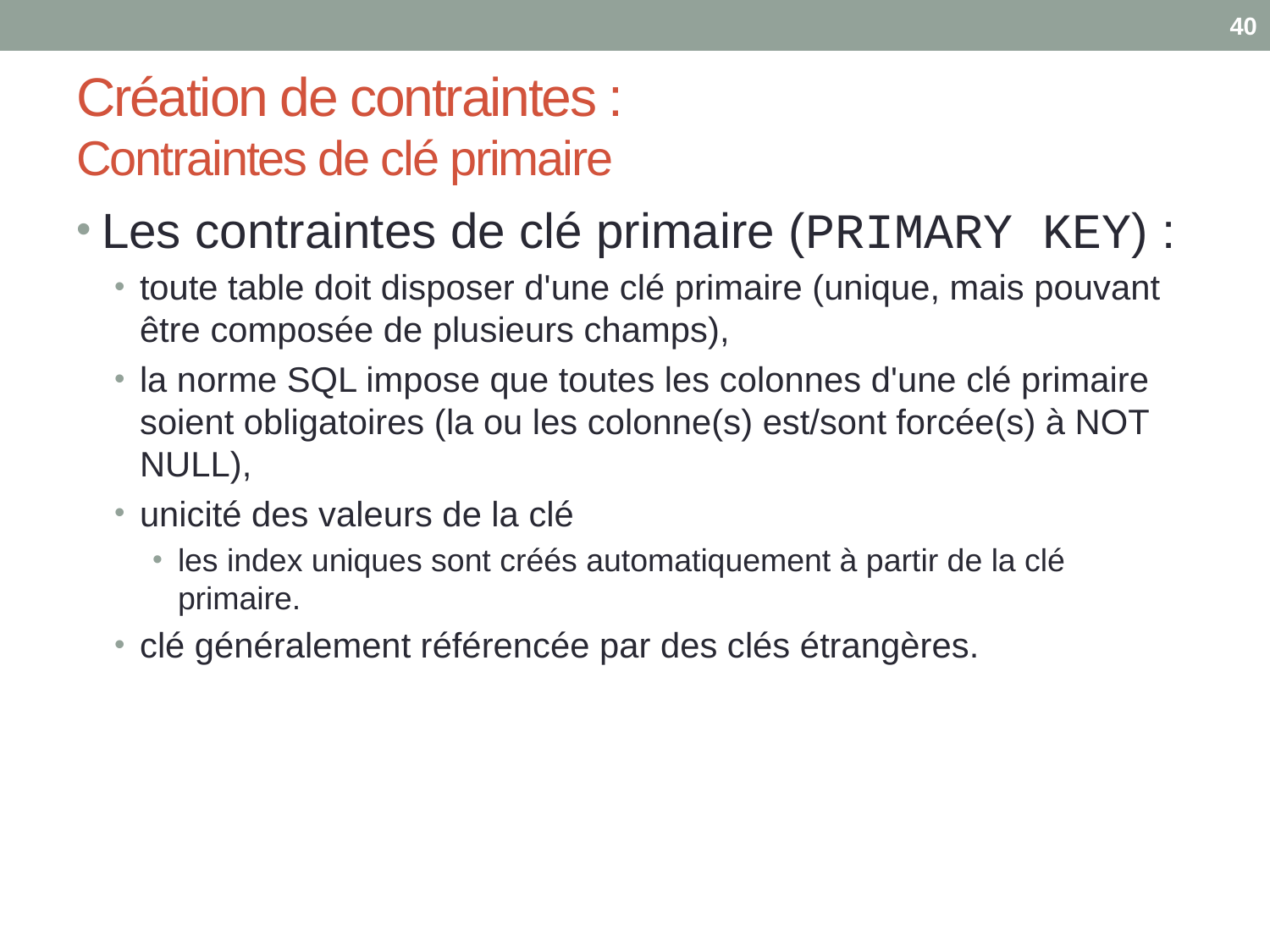

40
# Création de contraintes : Contraintes de clé primaire
Les contraintes de clé primaire (PRIMARY KEY) :
toute table doit disposer d'une clé primaire (unique, mais pouvant être composée de plusieurs champs),
la norme SQL impose que toutes les colonnes d'une clé primaire soient obligatoires (la ou les colonne(s) est/sont forcée(s) à NOT NULL),
unicité des valeurs de la clé
les index uniques sont créés automatiquement à partir de la clé primaire.
clé généralement référencée par des clés étrangères.